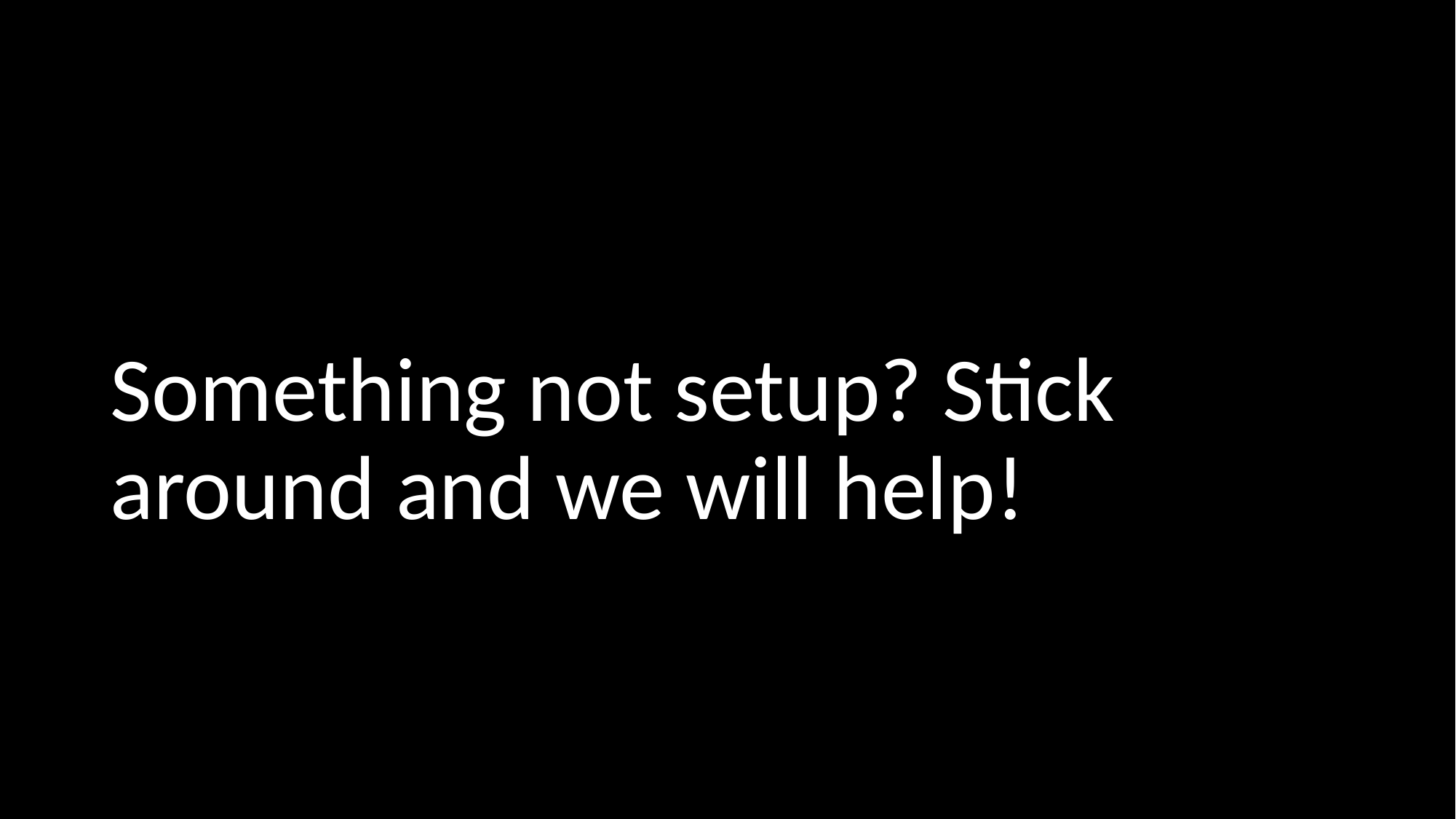

# Something not setup? Stick around and we will help!